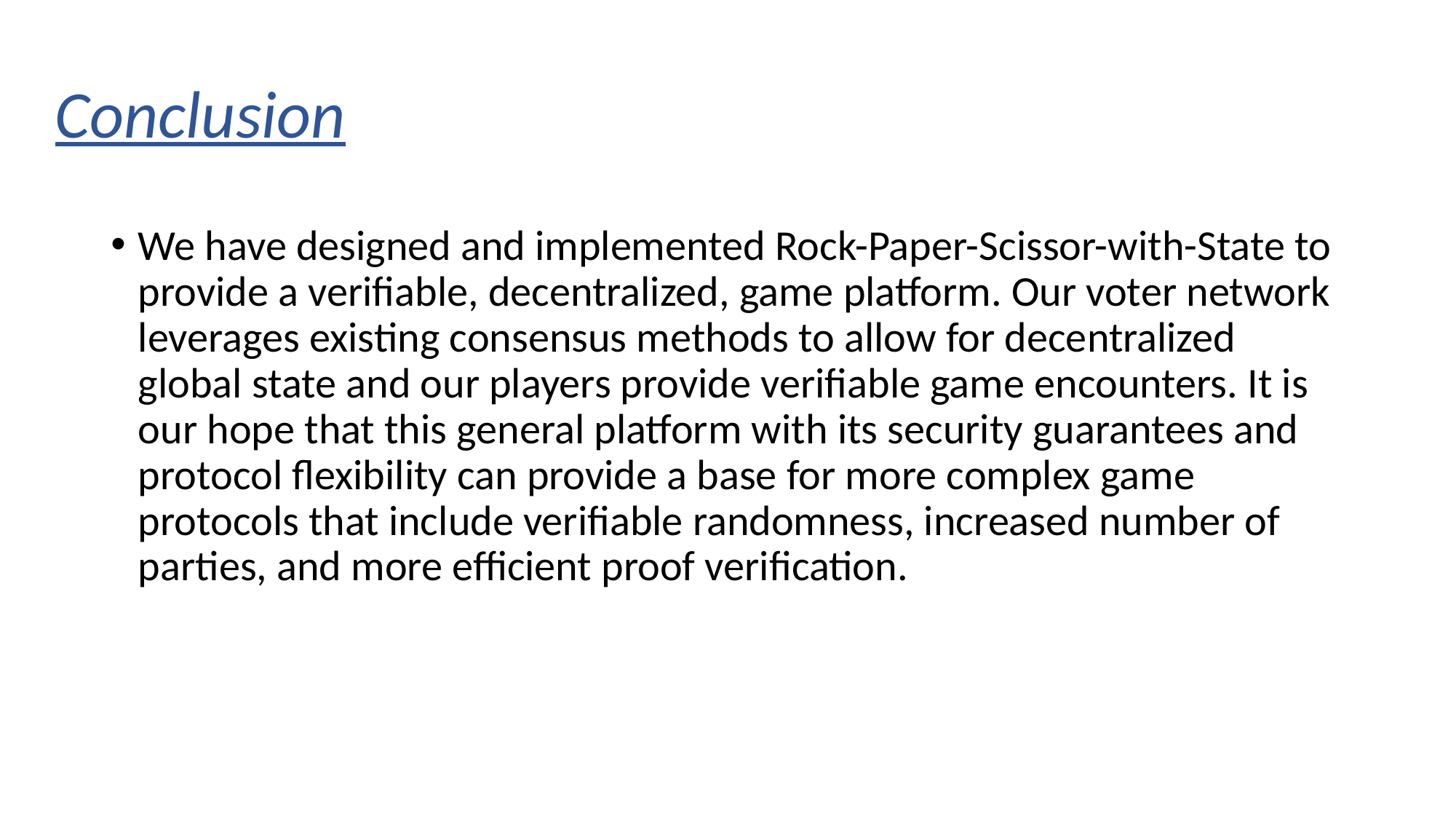

# Conclusion
We have designed and implemented Rock-Paper-Scissor-with-State to provide a verifiable, decentralized, game platform. Our voter network leverages existing consensus methods to allow for decentralized global state and our players provide verifiable game encounters. It is our hope that this general platform with its security guarantees and protocol flexibility can provide a base for more complex game protocols that include verifiable randomness, increased number of parties, and more efficient proof verification.